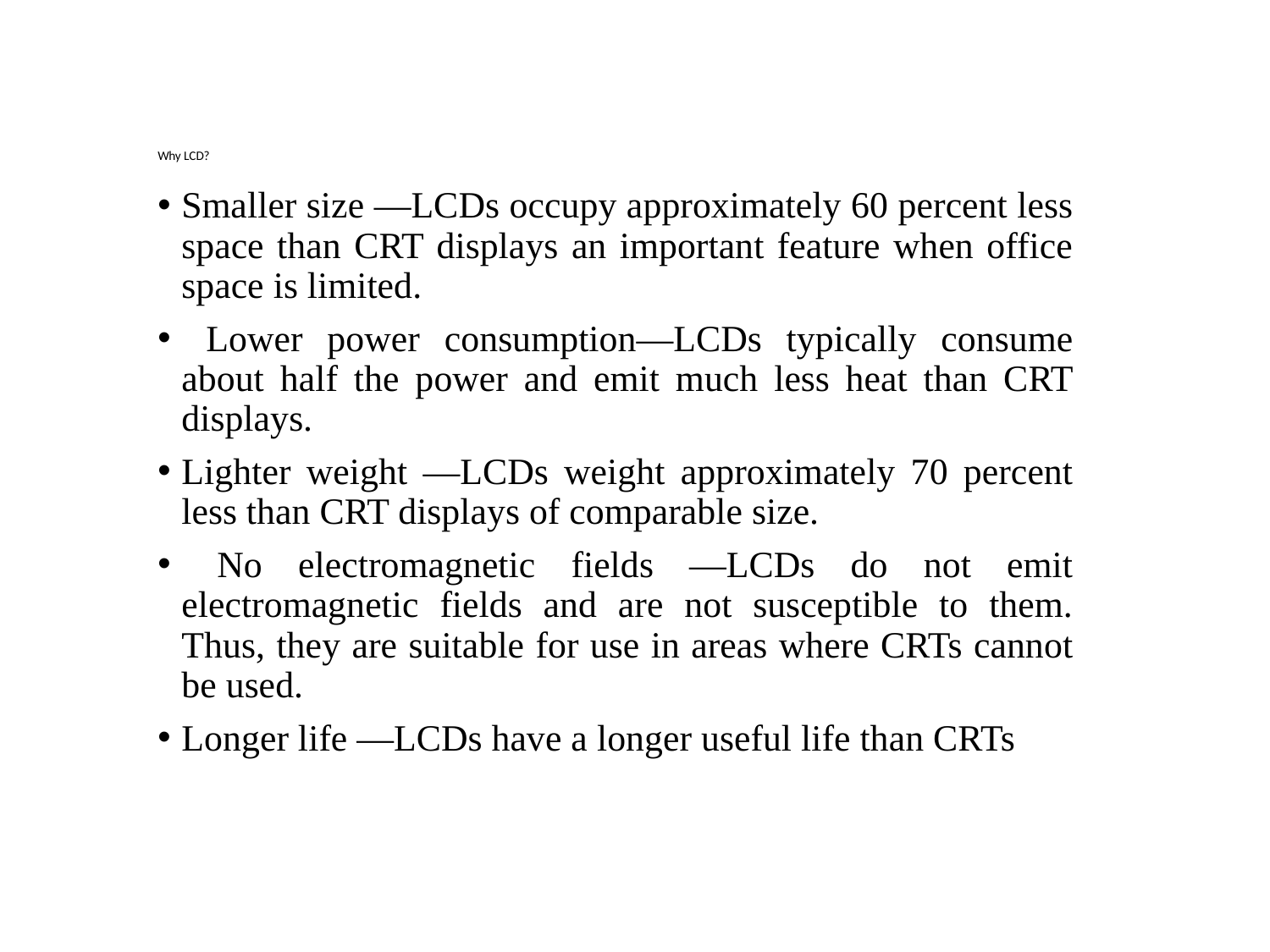

# Why LCD?
Smaller size —LCDs occupy approximately 60 percent less space than CRT displays an important feature when office space is limited.
 Lower power consumption—LCDs typically consume about half the power and emit much less heat than CRT displays.
Lighter weight —LCDs weight approximately 70 percent less than CRT displays of comparable size.
 No electromagnetic fields —LCDs do not emit electromagnetic fields and are not susceptible to them. Thus, they are suitable for use in areas where CRTs cannot be used.
Longer life —LCDs have a longer useful life than CRTs